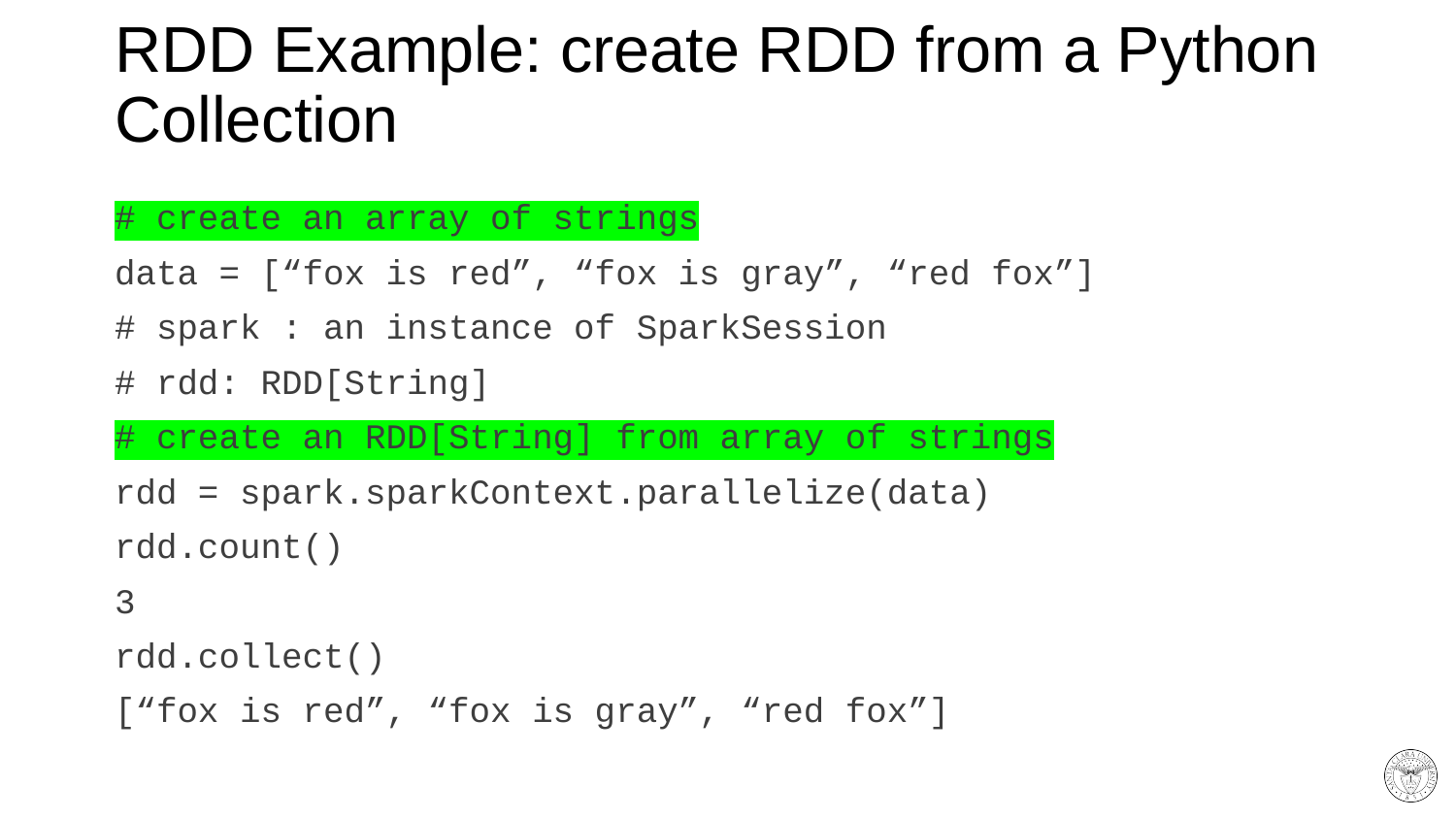

# RDD Example: create RDD from a Python Collection
# create an array of strings
data = [“fox is red”, “fox is gray”, “red fox”]
# spark : an instance of SparkSession
# rdd: RDD[String]
# create an RDD[String] from array of strings
rdd = spark.sparkContext.parallelize(data)
rdd.count()
3
rdd.collect()
[“fox is red”, “fox is gray”, “red fox”]